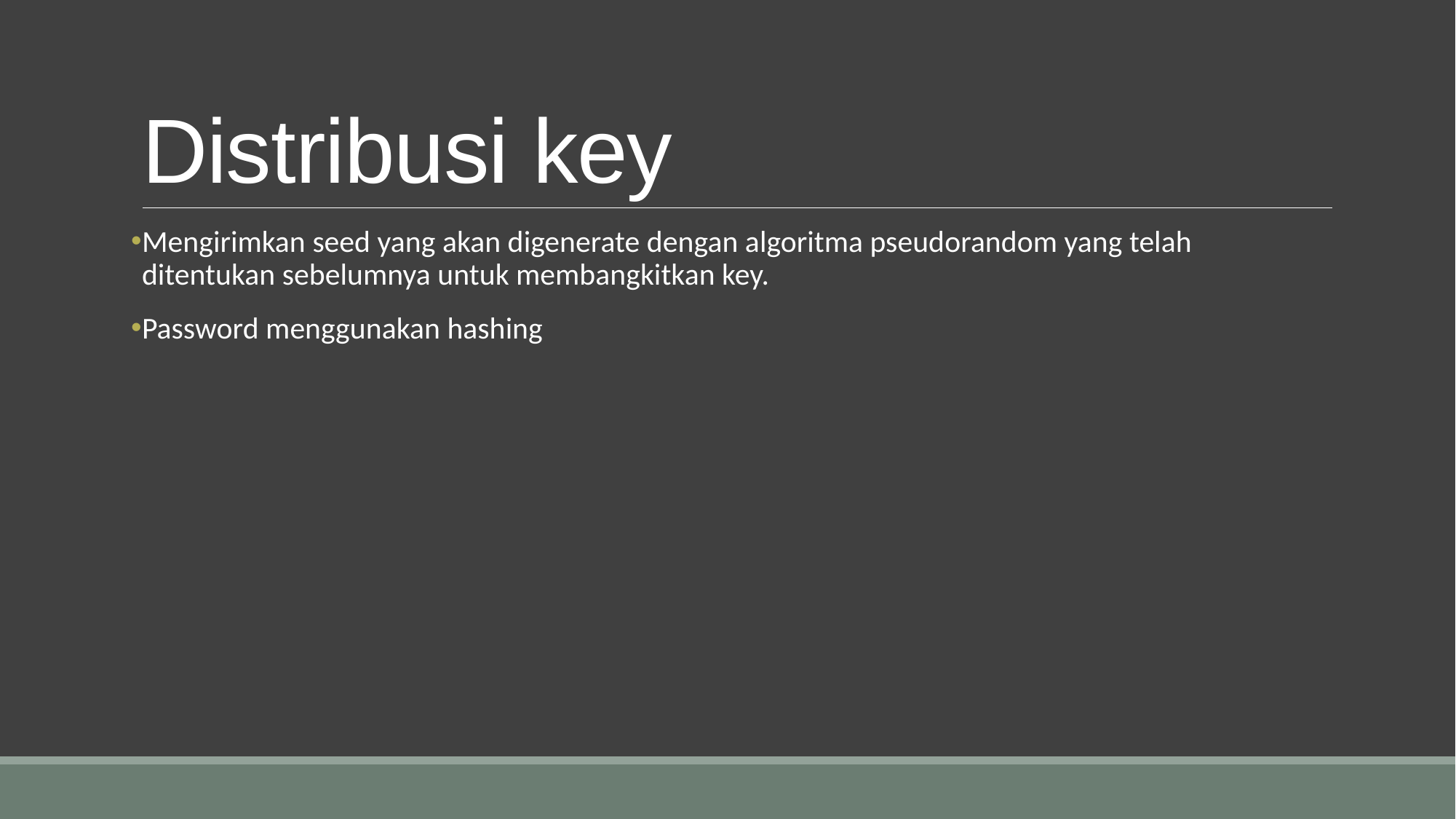

# Distribusi key
Mengirimkan seed yang akan digenerate dengan algoritma pseudorandom yang telah ditentukan sebelumnya untuk membangkitkan key.
Password menggunakan hashing